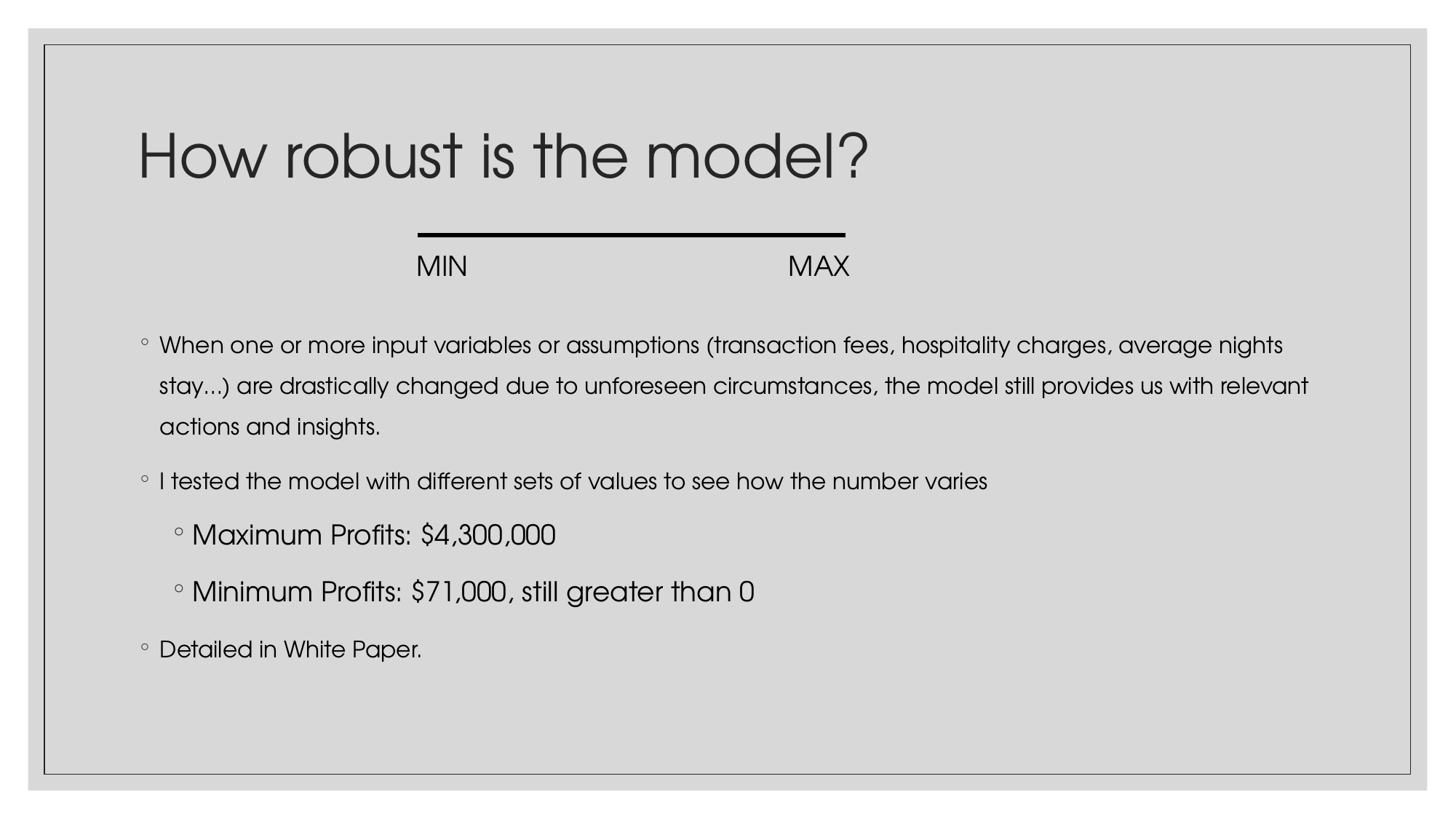

# How robust is the model?
MIN
MAX
When one or more input variables or assumptions (transaction fees, hospitality charges, average nights stay…) are drastically changed due to unforeseen circumstances, the model still provides us with relevant actions and insights.
I tested the model with different sets of values to see how the number varies
Maximum Profits: $4,300,000
Minimum Profits: $71,000, still greater than 0
Detailed in White Paper.